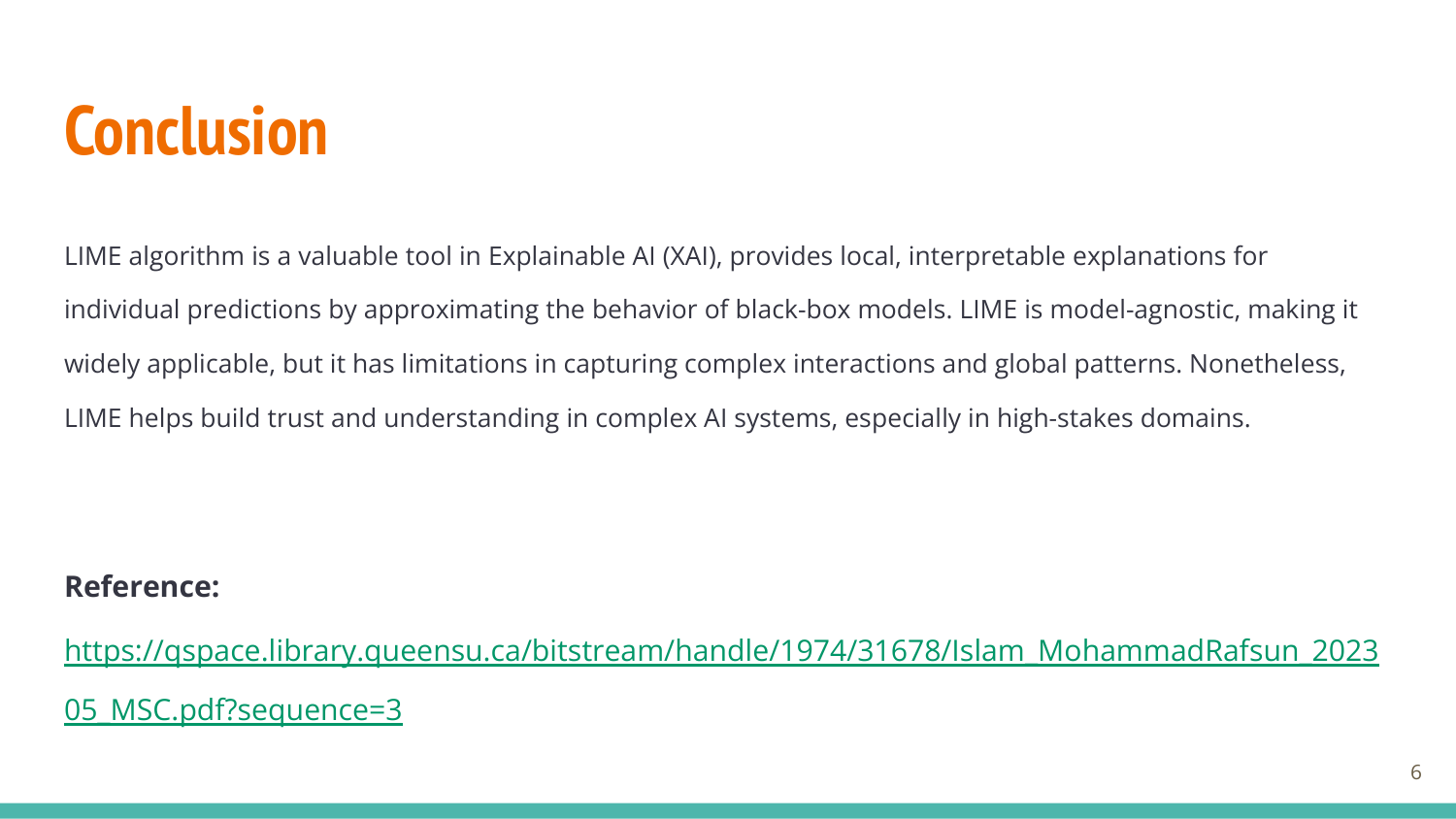

# Conclusion
LIME algorithm is a valuable tool in Explainable AI (XAI), provides local, interpretable explanations for individual predictions by approximating the behavior of black-box models. LIME is model-agnostic, making it widely applicable, but it has limitations in capturing complex interactions and global patterns. Nonetheless, LIME helps build trust and understanding in complex AI systems, especially in high-stakes domains.

Reference:  https://qspace.library.queensu.ca/bitstream/handle/1974/31678/Islam_MohammadRafsun_202305_MSC.pdf?sequence=3
6